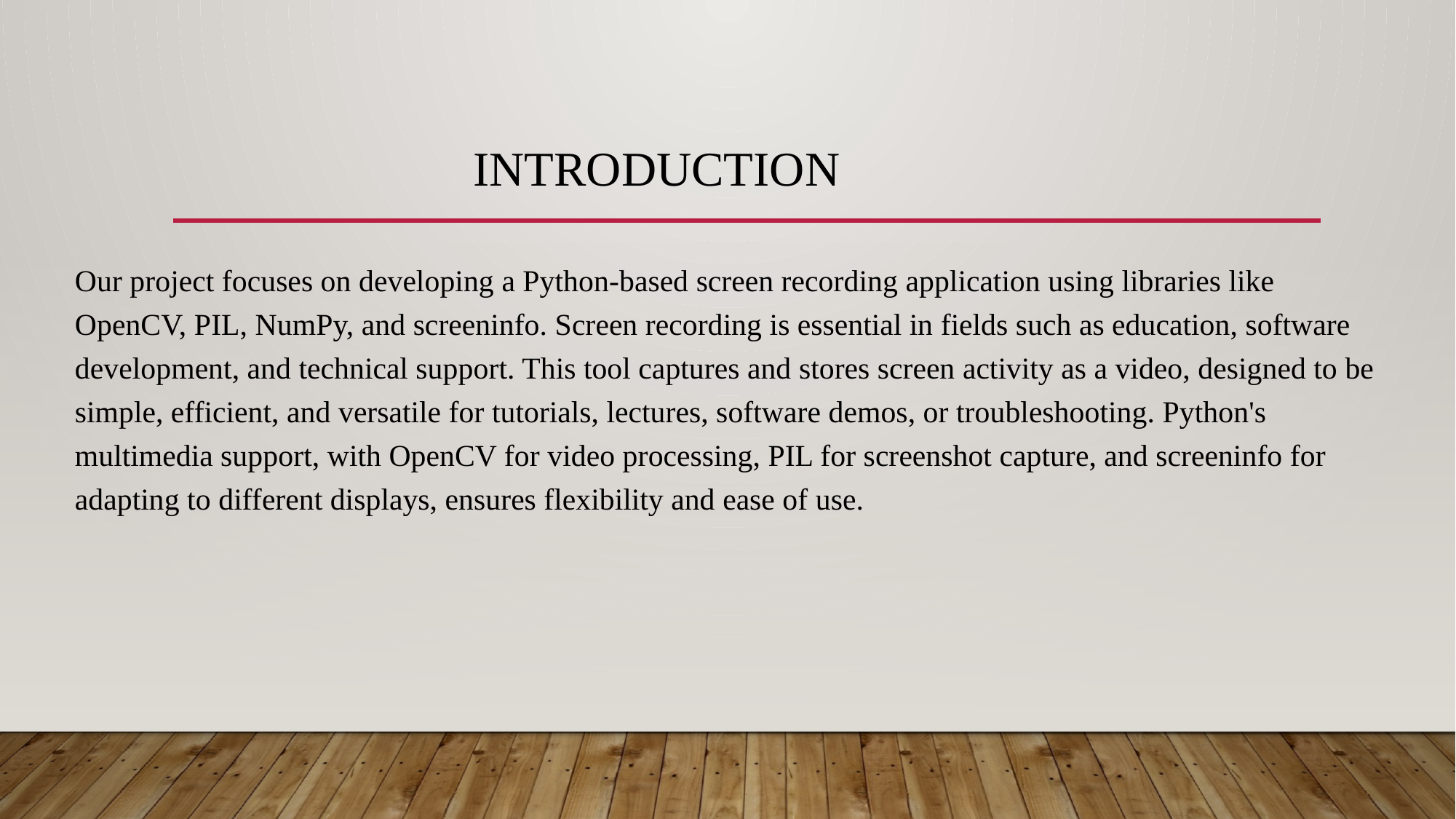

# Introduction
Our project focuses on developing a Python-based screen recording application using libraries like OpenCV, PIL, NumPy, and screeninfo. Screen recording is essential in fields such as education, software development, and technical support. This tool captures and stores screen activity as a video, designed to be simple, efficient, and versatile for tutorials, lectures, software demos, or troubleshooting. Python's multimedia support, with OpenCV for video processing, PIL for screenshot capture, and screeninfo for adapting to different displays, ensures flexibility and ease of use.